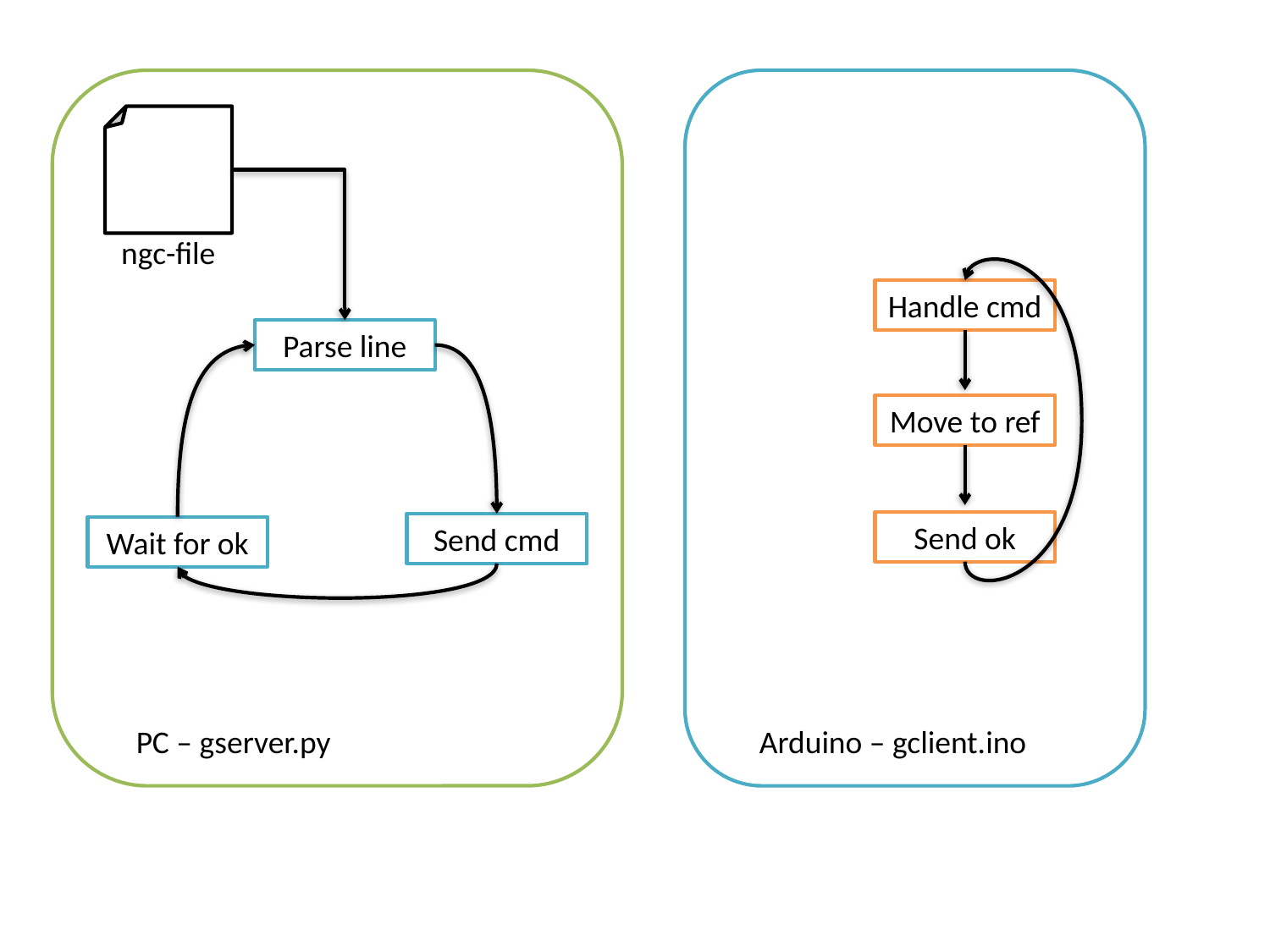

ngc-file
Handle cmd
Parse line
Move to ref
Send ok
Send cmd
Wait for ok
PC – gserver.py
Arduino – gclient.ino